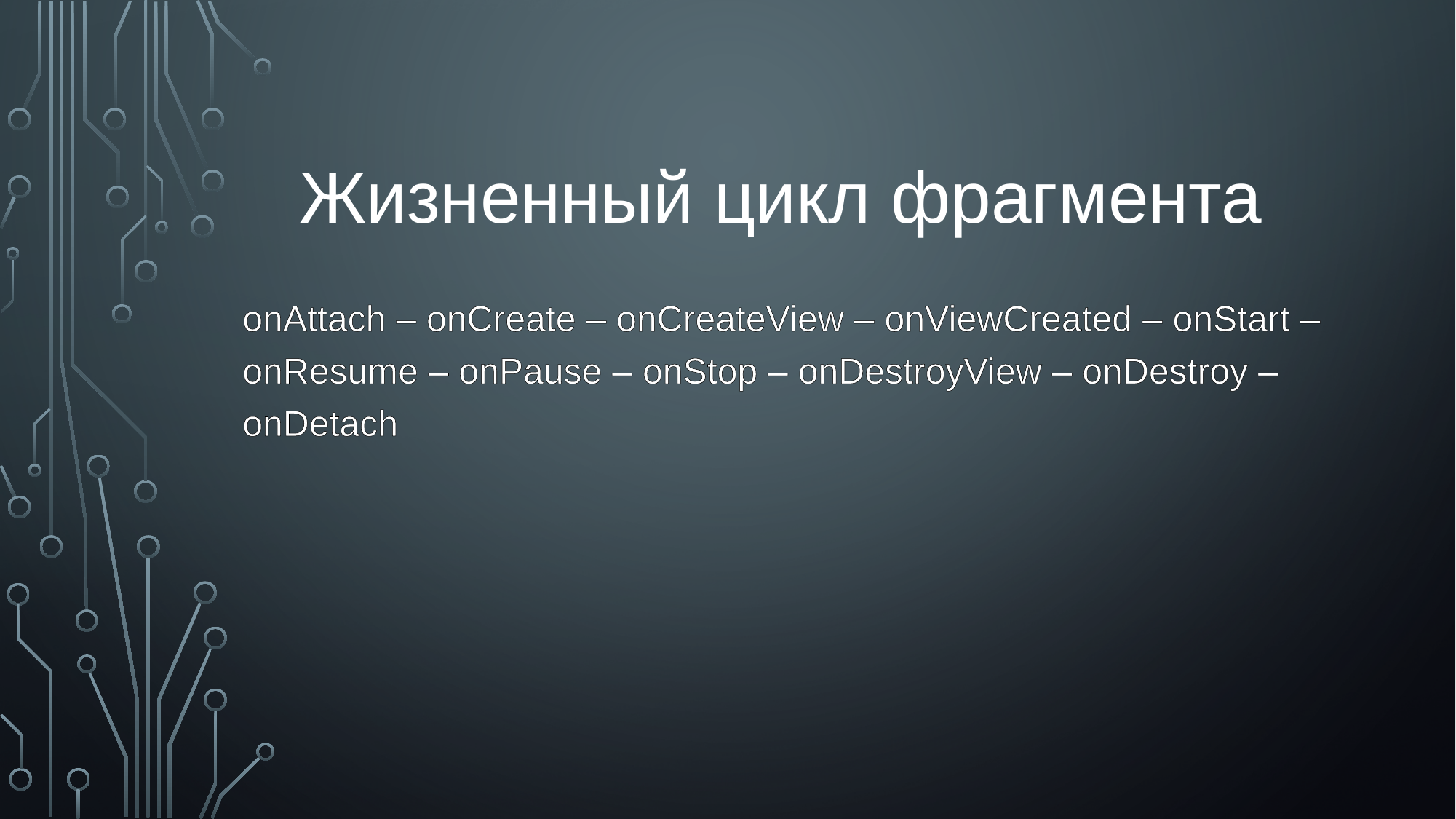

# Жизненный цикл фрагмента
onAttach – onCreate – onCreateView – onViewCreated – onStart – onResume – onPause – onStop – onDestroyView – onDestroy – onDetach